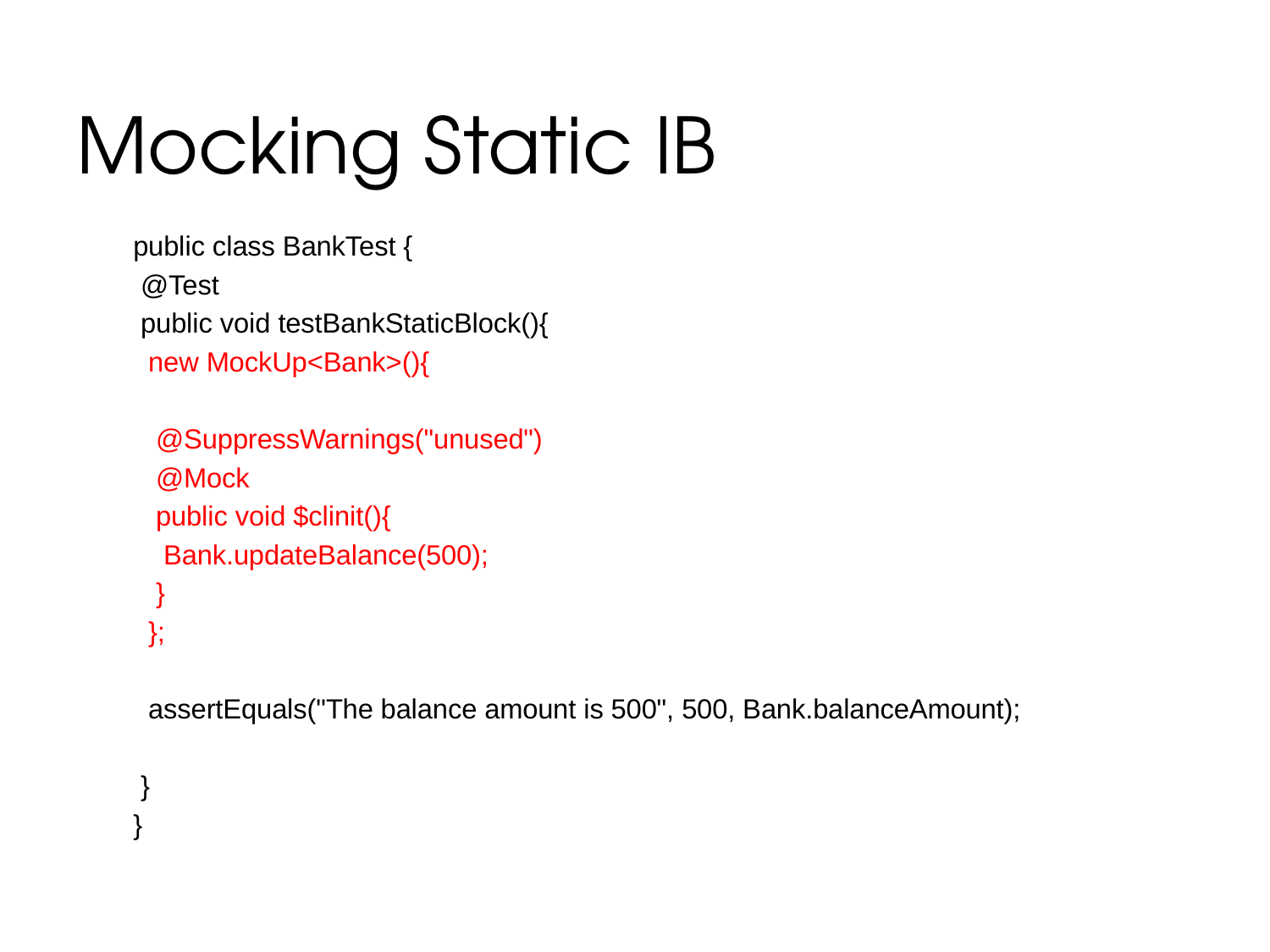

# Mocking Static IB
public class BankTest {
 @Test
 public void testBankStaticBlock(){
  new MockUp<Bank>(){

   @SuppressWarnings("unused")
   @Mock
   public void $clinit(){
    Bank.updateBalance(500);
   }
  };

  assertEquals("The balance amount is 500", 500, Bank.balanceAmount);

 }
}